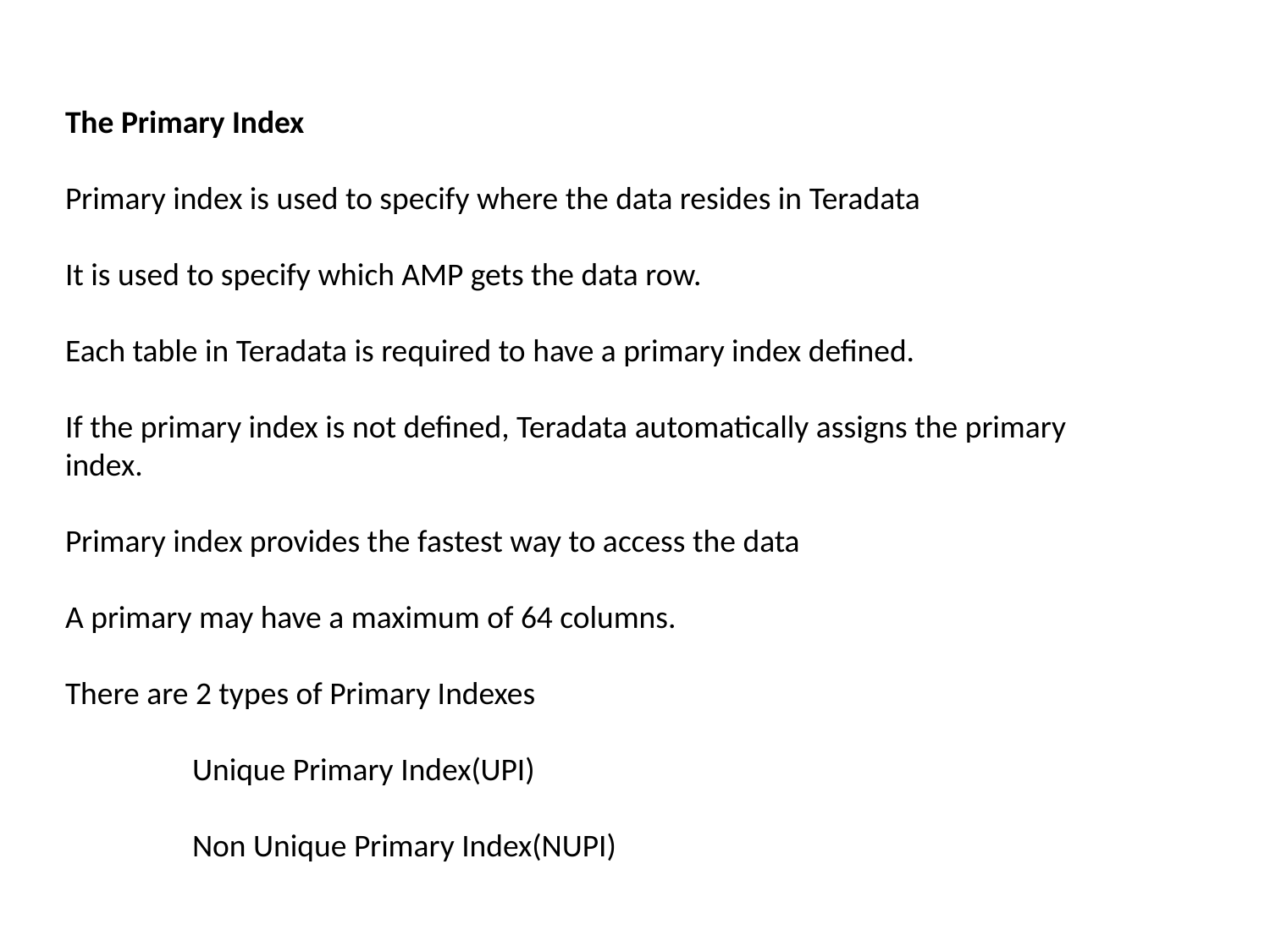

The Primary Index

Primary index is used to specify where the data resides in Teradata

It is used to specify which AMP gets the data row.

Each table in Teradata is required to have a primary index defined.

If the primary index is not defined, Teradata automatically assigns the primary
index.

Primary index provides the fastest way to access the data

A primary may have a maximum of 64 columns.

There are 2 types of Primary Indexes

	Unique Primary Index(UPI)

	Non Unique Primary Index(NUPI)